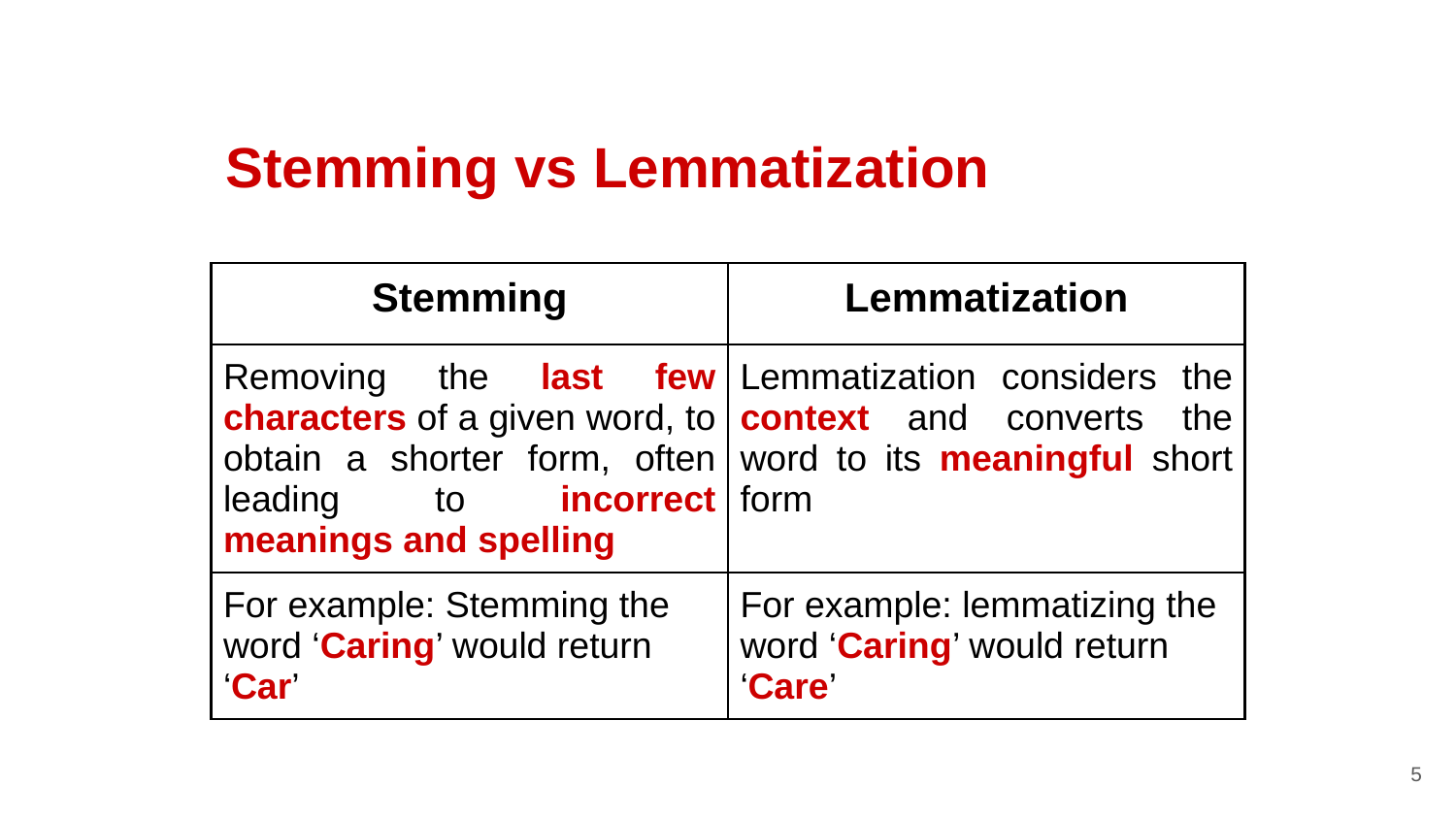

Stemming vs Lemmatization
| Stemming | Lemmatization |
| --- | --- |
| Removing the last few characters of a given word, to obtain a shorter form, often leading to incorrect meanings and spelling | Lemmatization considers the context and converts the word to its meaningful short form |
| For example: Stemming the word ‘Caring’ would return ‘Car’ | For example: lemmatizing the word ‘Caring’ would return ‘Care’ |
5